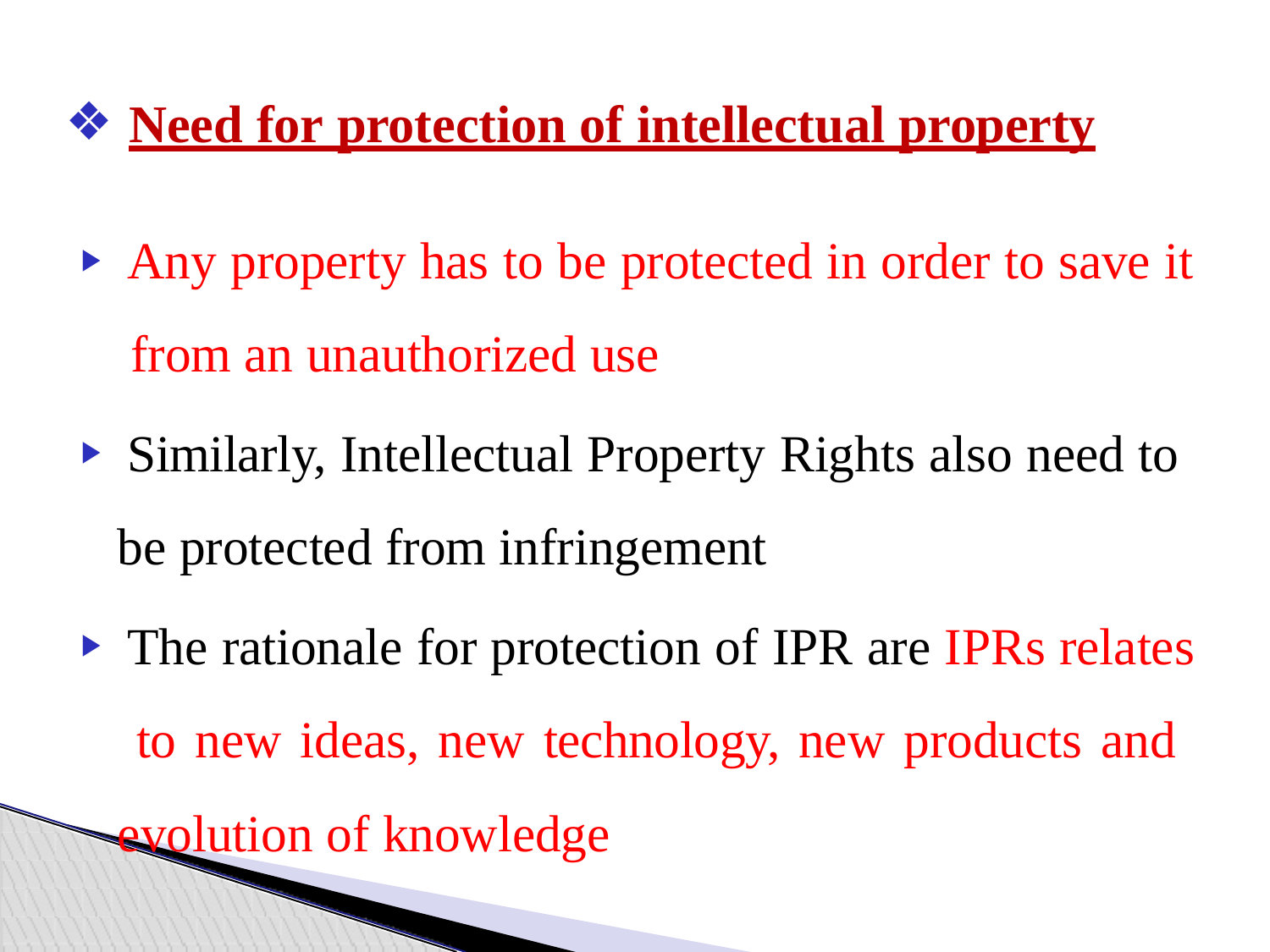

Need for protection of intellectual property
▶ Any property has to be protected in order to save it  from an unauthorized use
▶ Similarly, Intellectual Property Rights also need to  be protected from infringement
▶ The rationale for protection of IPR are IPRs relates  to new ideas, new technology, new products and  evolution of knowledge